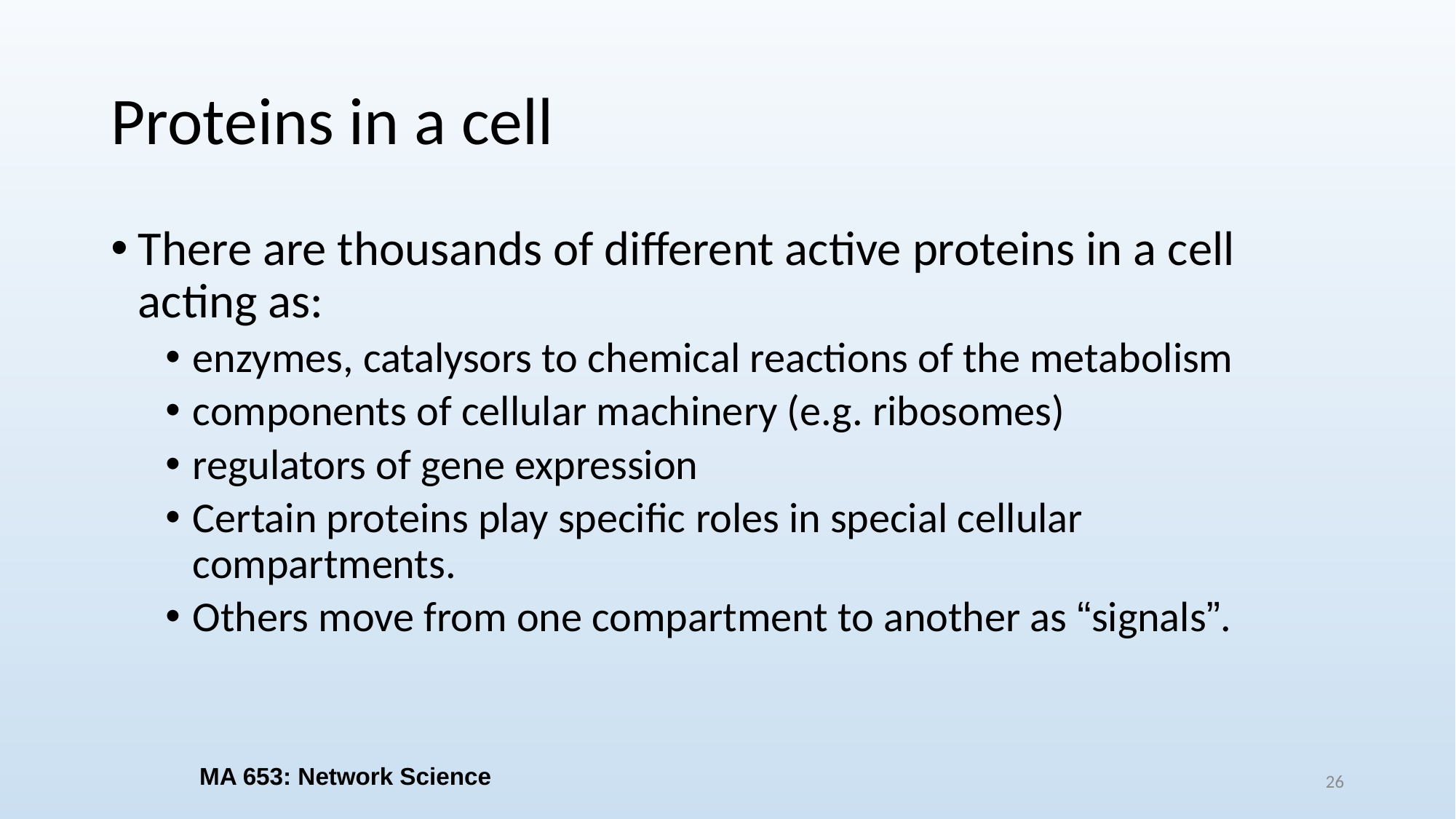

# Proteins in a cell
There are thousands of different active proteins in a cell  acting as:
enzymes, catalysors to chemical reactions of the metabolism
components of cellular machinery (e.g. ribosomes)
regulators of gene expression
Certain proteins play specific roles in special cellular compartments.
Others move from one compartment to another as “signals”.

MA 653: Network Science
26